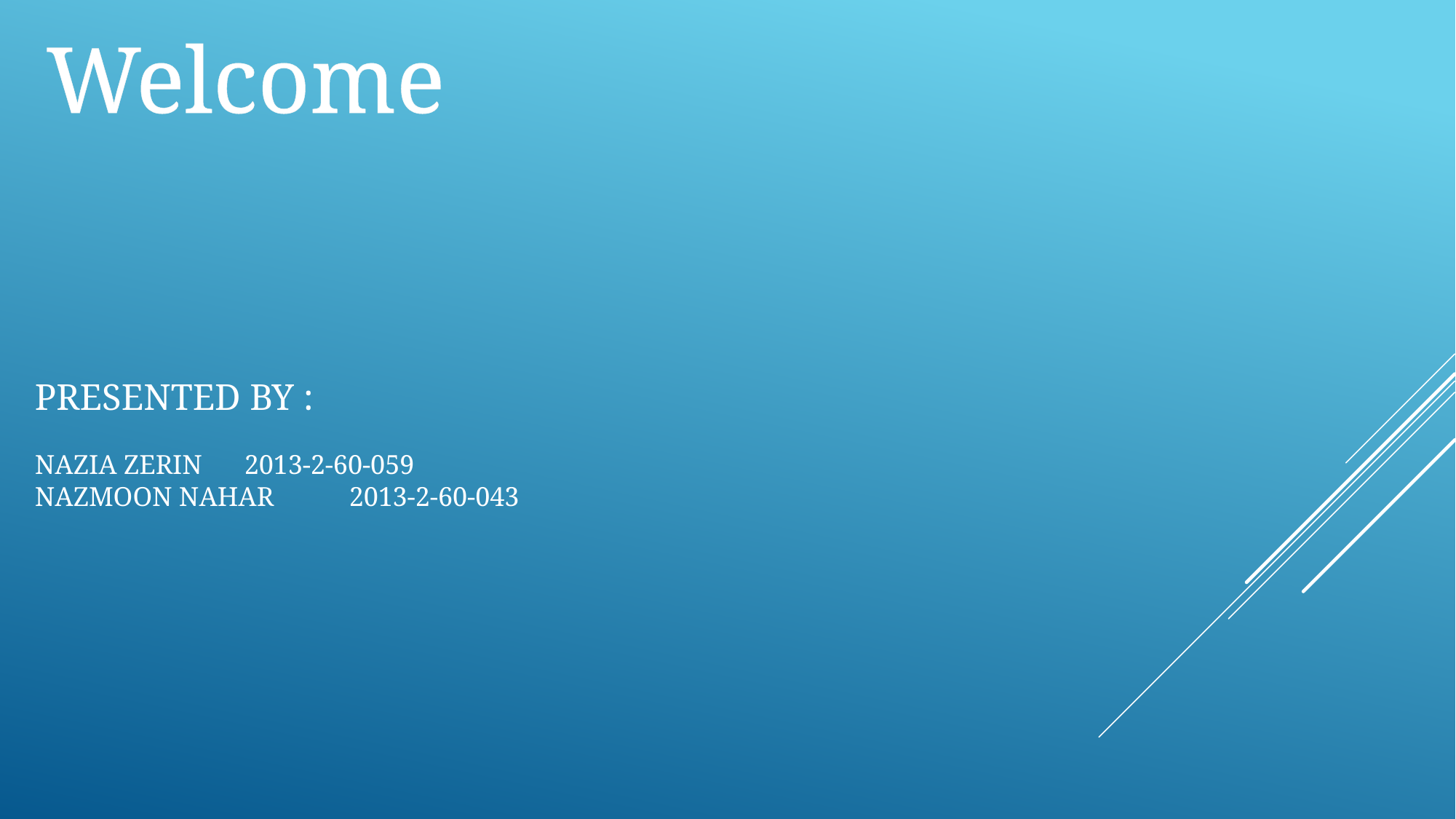

Welcome
# Presented by : nazia zerin					2013-2-60-059 nazmoon nahar 		2013-2-60-043